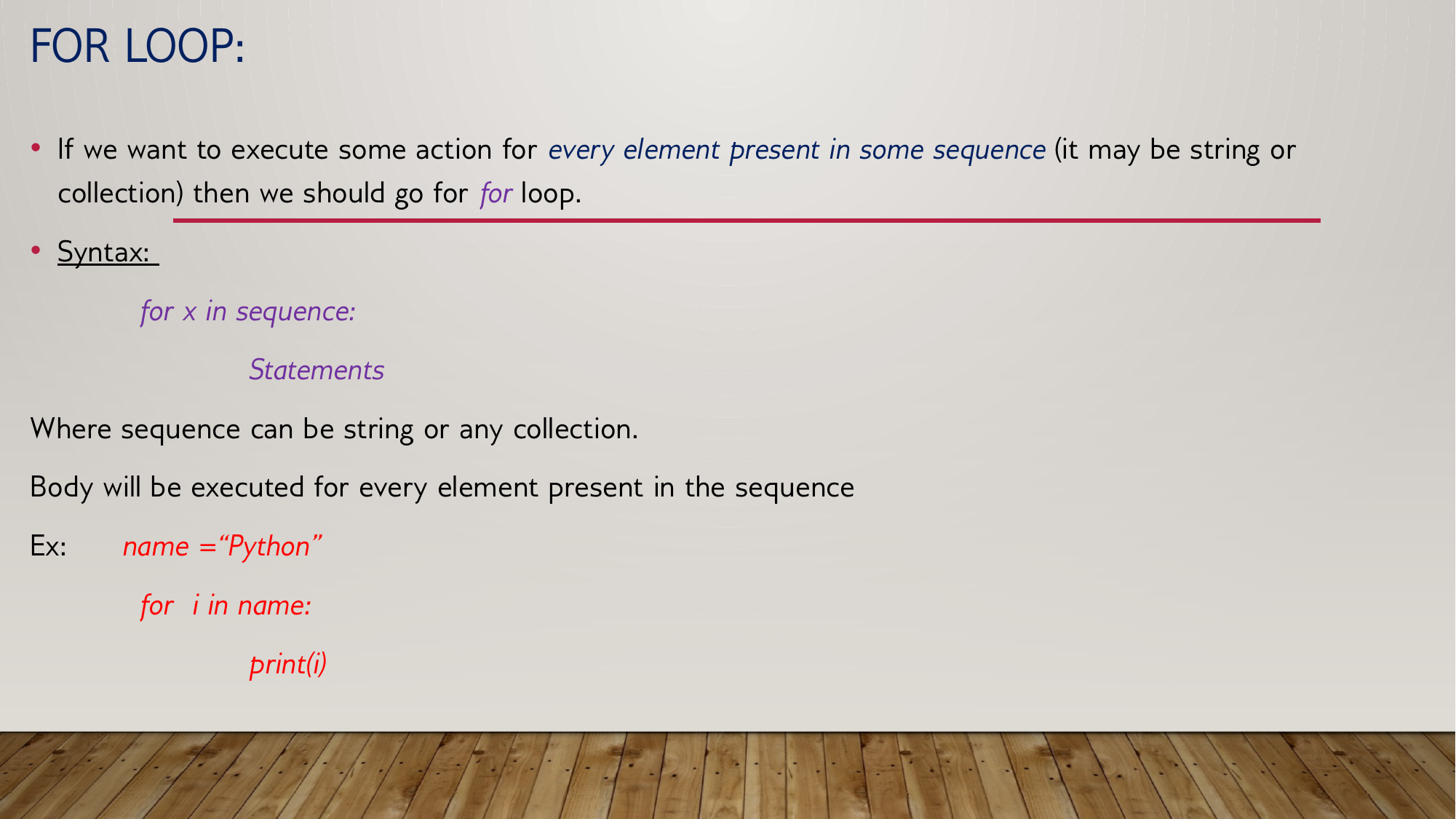

# for loop:
If we want to execute some action for every element present in some sequence (it may be string or collection) then we should go for for loop.
Syntax:
	for x in sequence:
		Statements
Where sequence can be string or any collection.
Body will be executed for every element present in the sequence
Ex:      name =“Python”
	for  i in name:
		print(i)